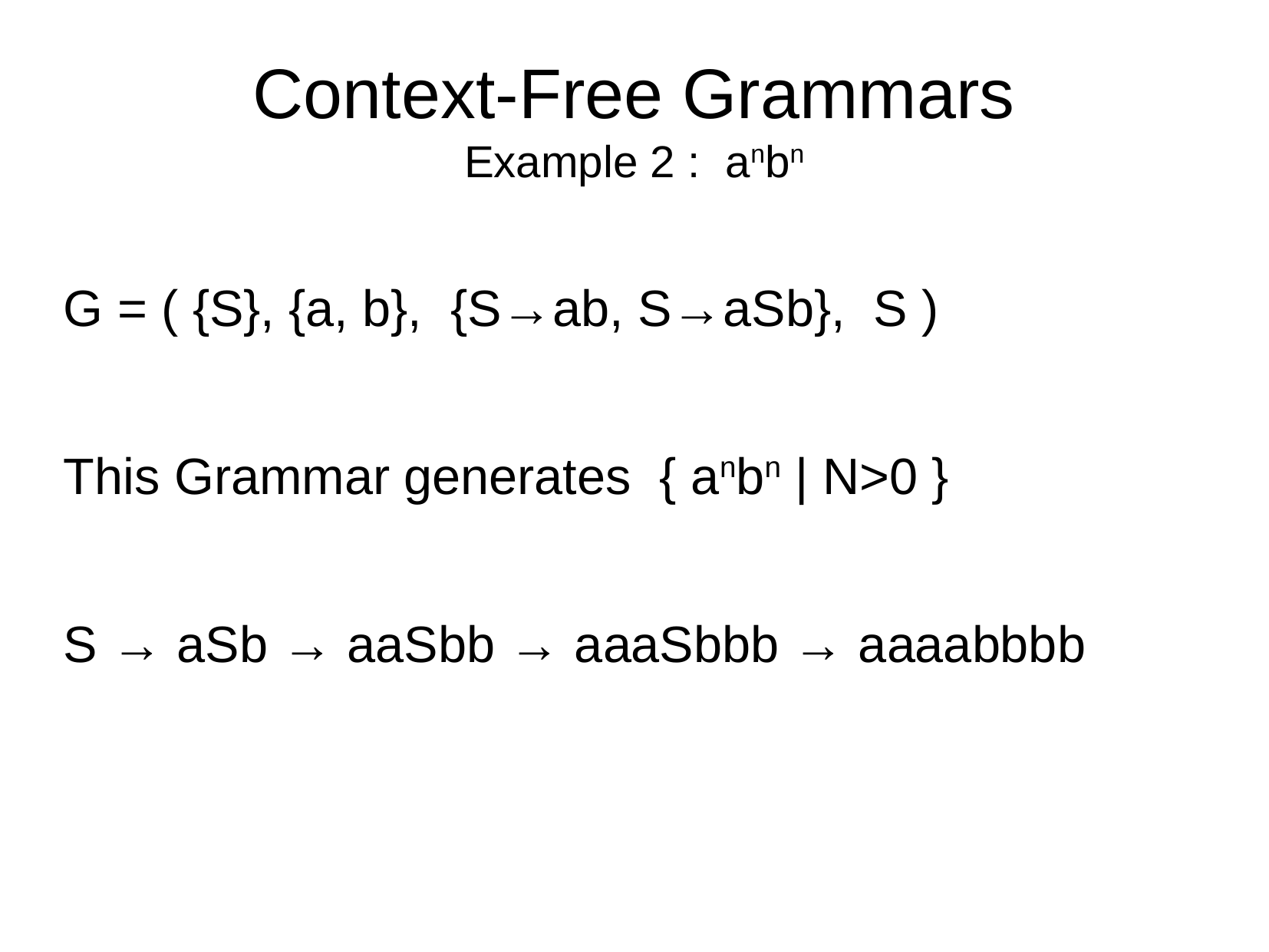

Context-Free Grammars
Example 2 :  anbn
G = ( {S}, {a, b},  {S→ab, S→aSb},  S )

This Grammar generates  { anbn | N>0 }

S → aSb → aaSbb → aaaSbbb → aaaabbbb